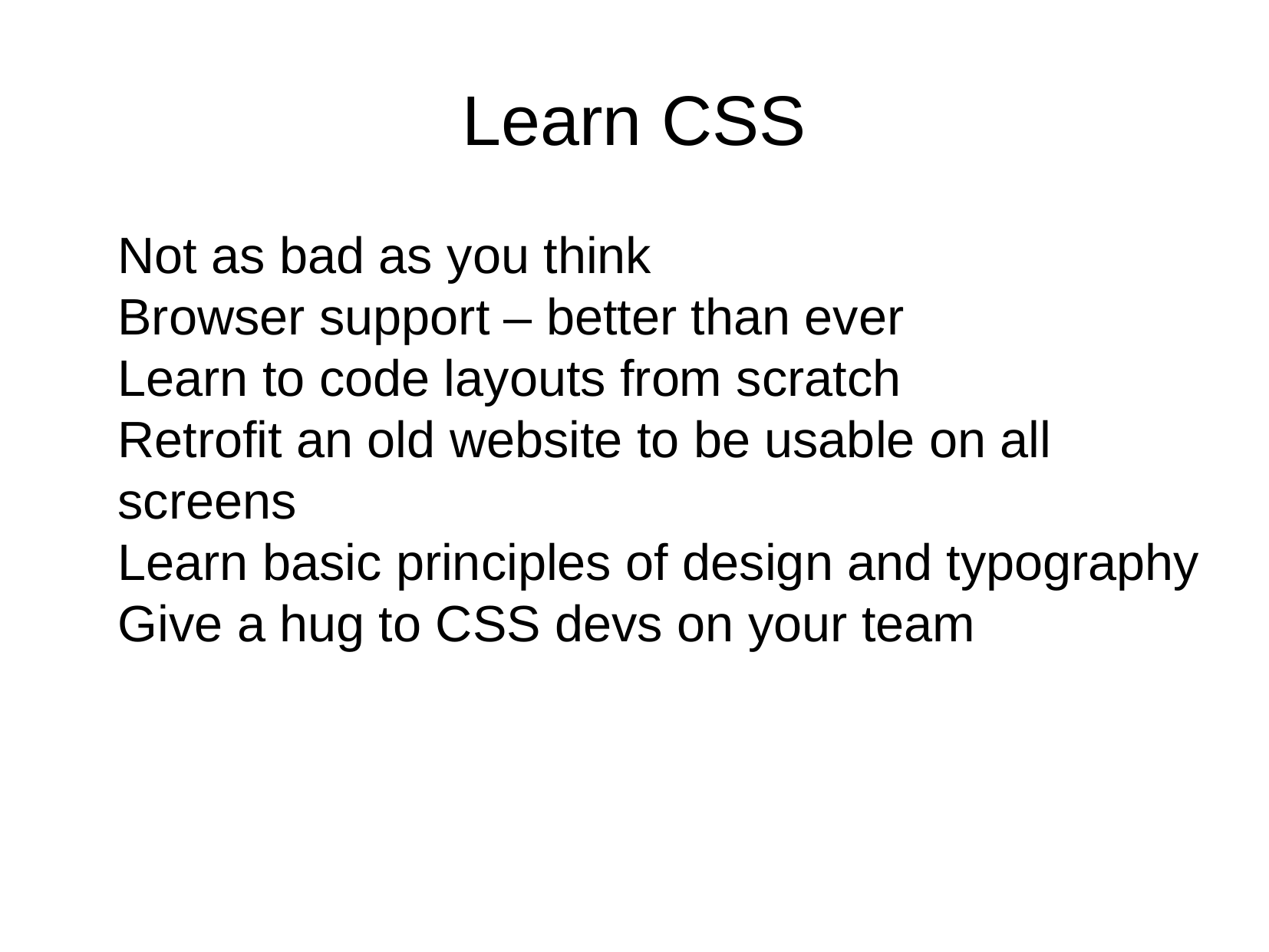

Learn CSS
Not as bad as you think
Browser support – better than ever
Learn to code layouts from scratch
Retrofit an old website to be usable on all screens
Learn basic principles of design and typography
Give a hug to CSS devs on your team